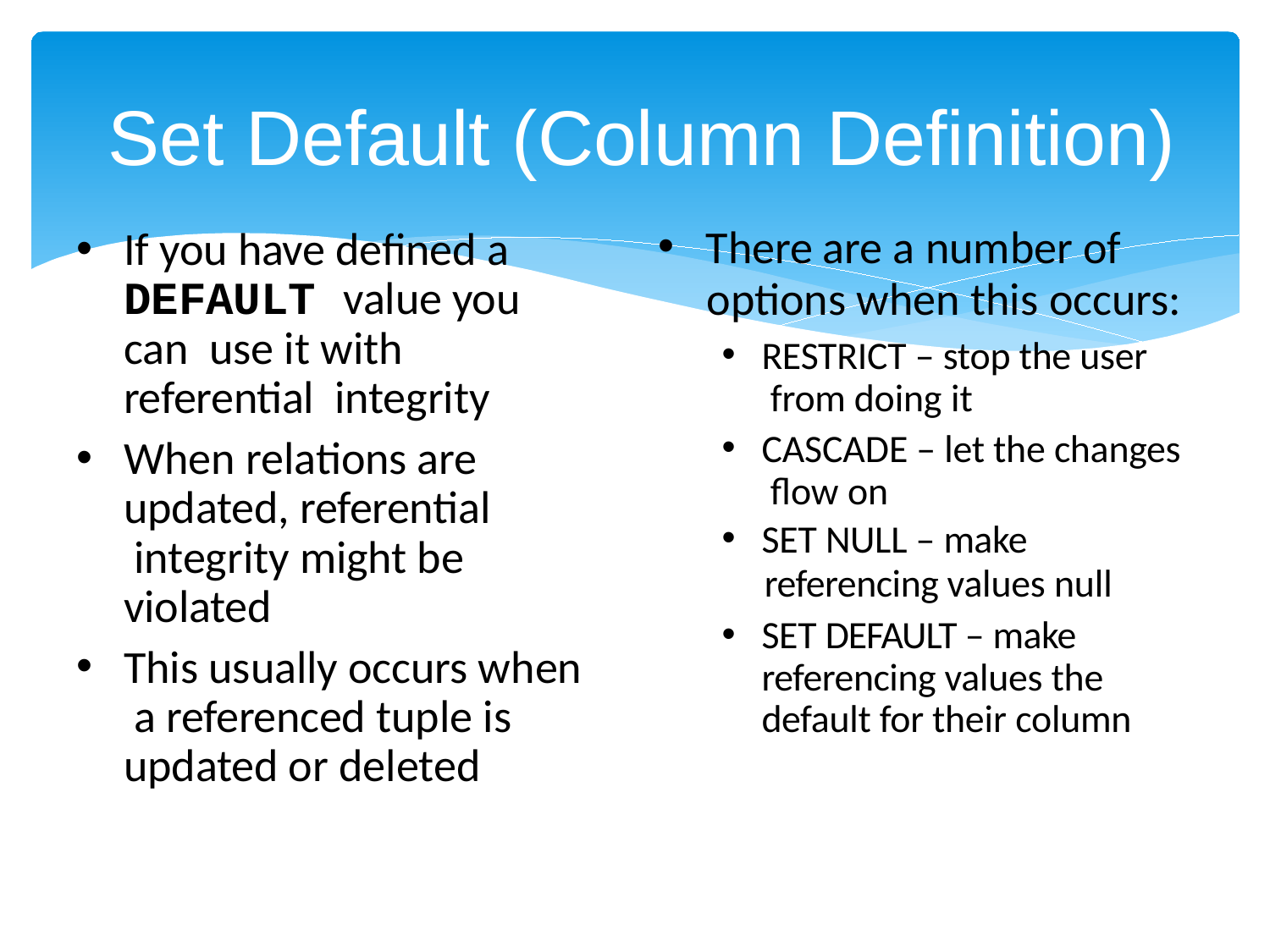

# Set Default (Column Definition)
There are a number of
options when this occurs:
RESTRICT – stop the user  from doing it
CASCADE – let the changes  flow on
SET NULL – make
referencing values null
SET DEFAULT – make  referencing values the  default for their column
If you have defined a  DEFAULT value you can  use it with referential  integrity
When relations are  updated, referential  integrity might be  violated
This usually occurs when  a referenced tuple is  updated or deleted